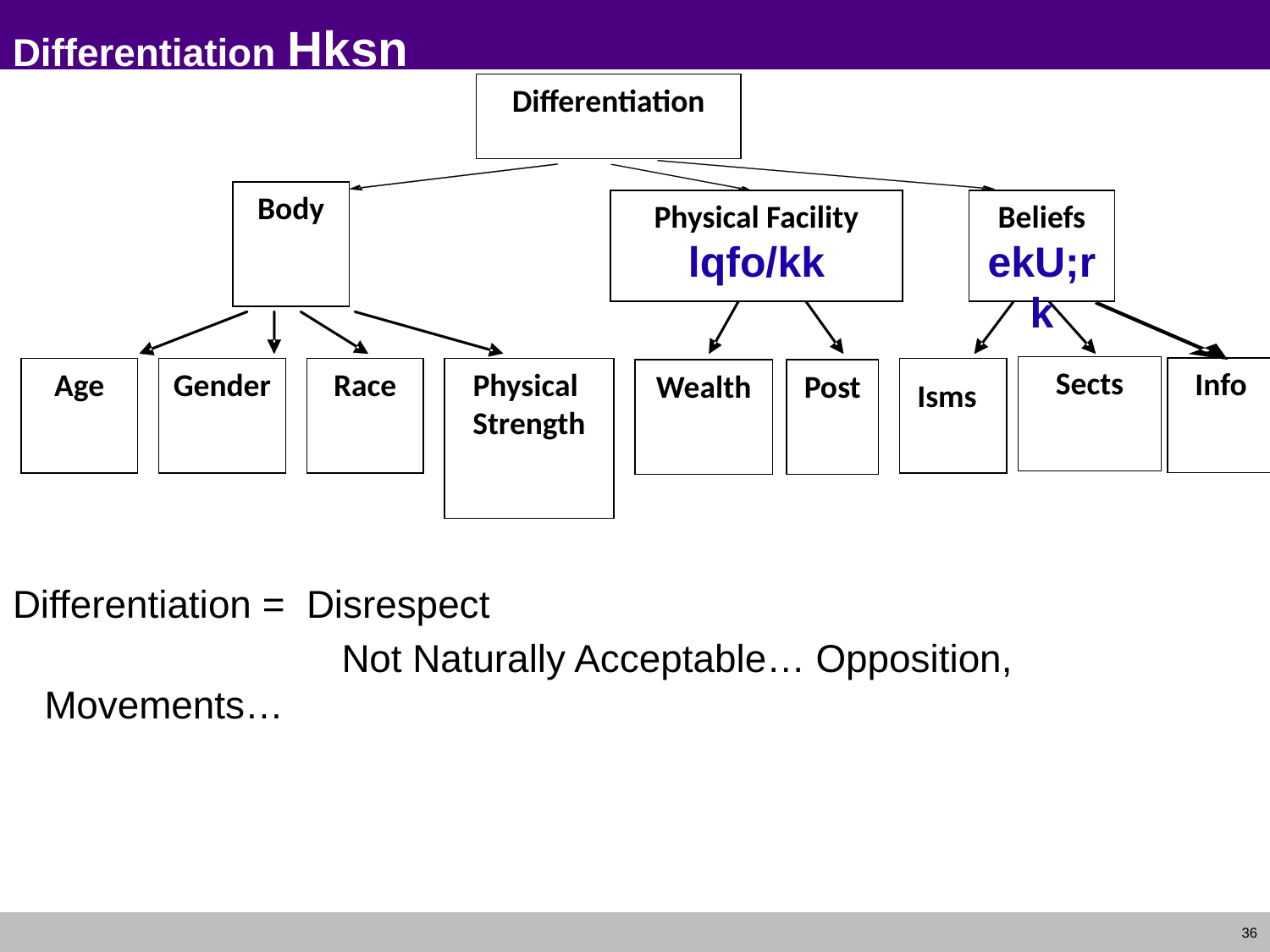

# Differentiation Hksn
Differentiation

Body

Physical Facility
lqfo/kk
Beliefs
ekU;rk

Sects

Info

Physical
Strength

Age

Gender

Race

Isms
Wealth

Post

Differentiation =  Disrespect
			    Not Naturally Acceptable… Opposition, Movements…